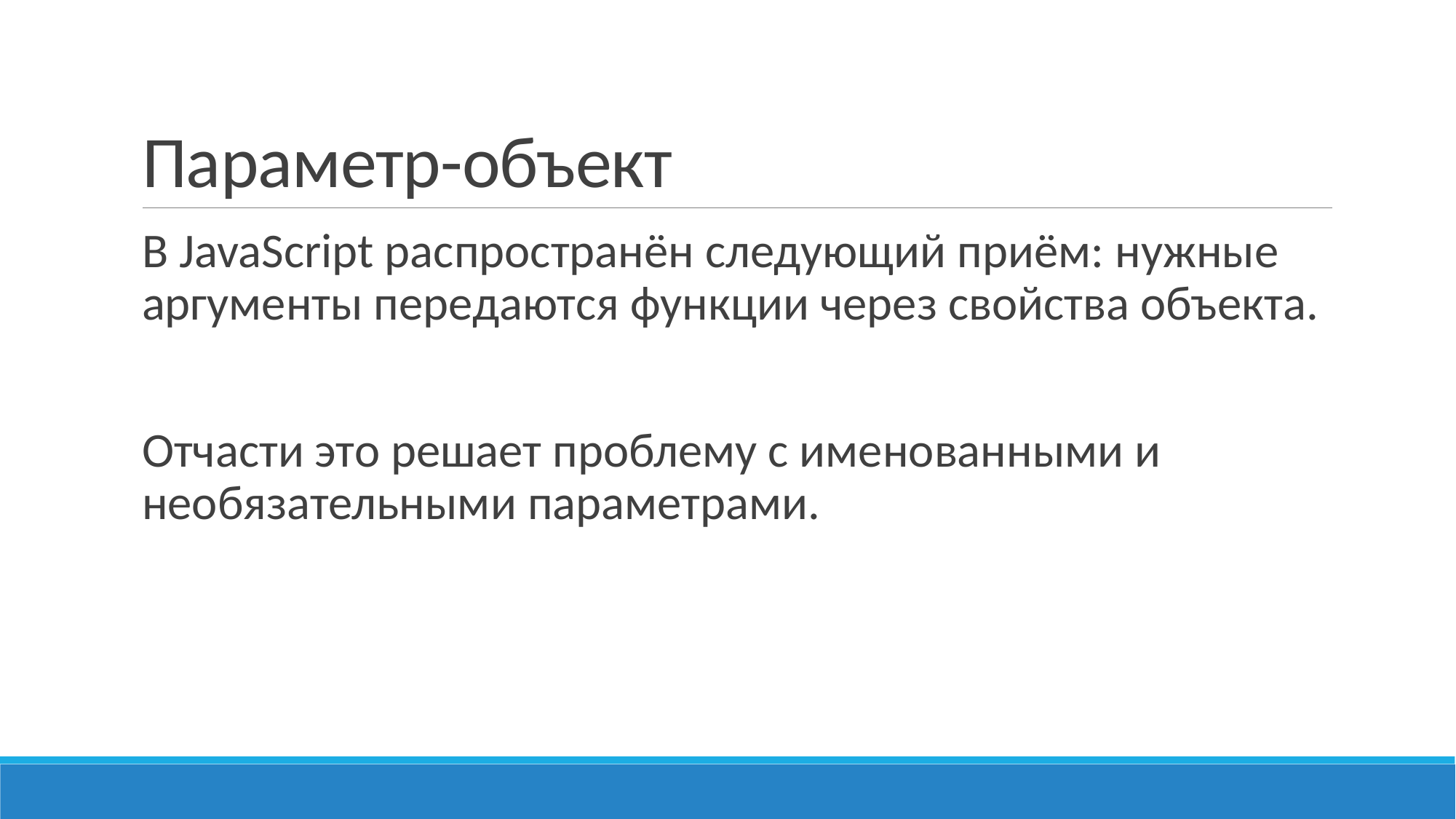

# Параметр-объект
В JavaScript распространён следующий приём: нужные аргументы передаются функции через свойства объекта.

Отчасти это решает проблему с именованными и необязательными параметрами.